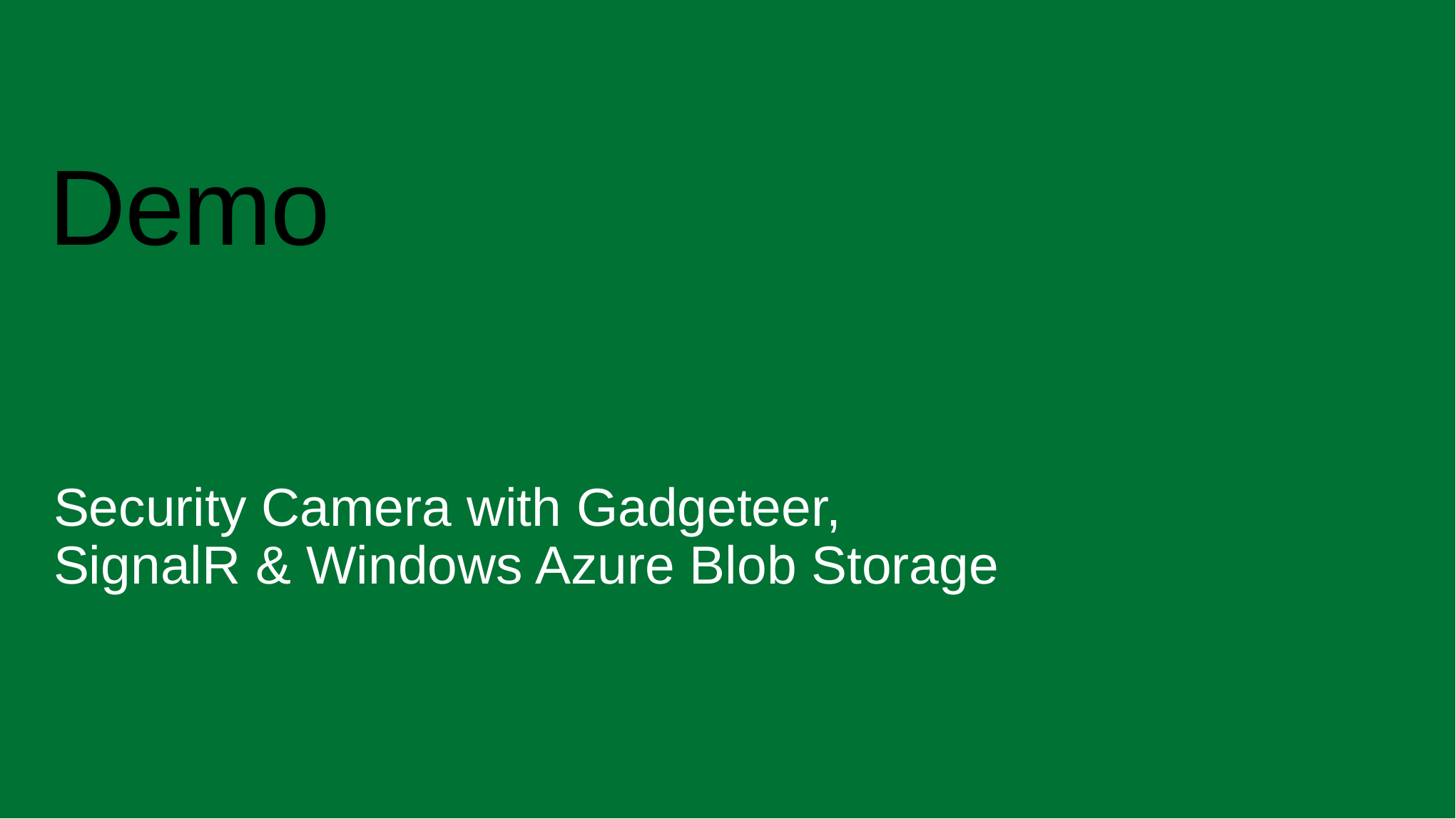

# Demo
Security Camera with Gadgeteer,
SignalR & Windows Azure Blob Storage